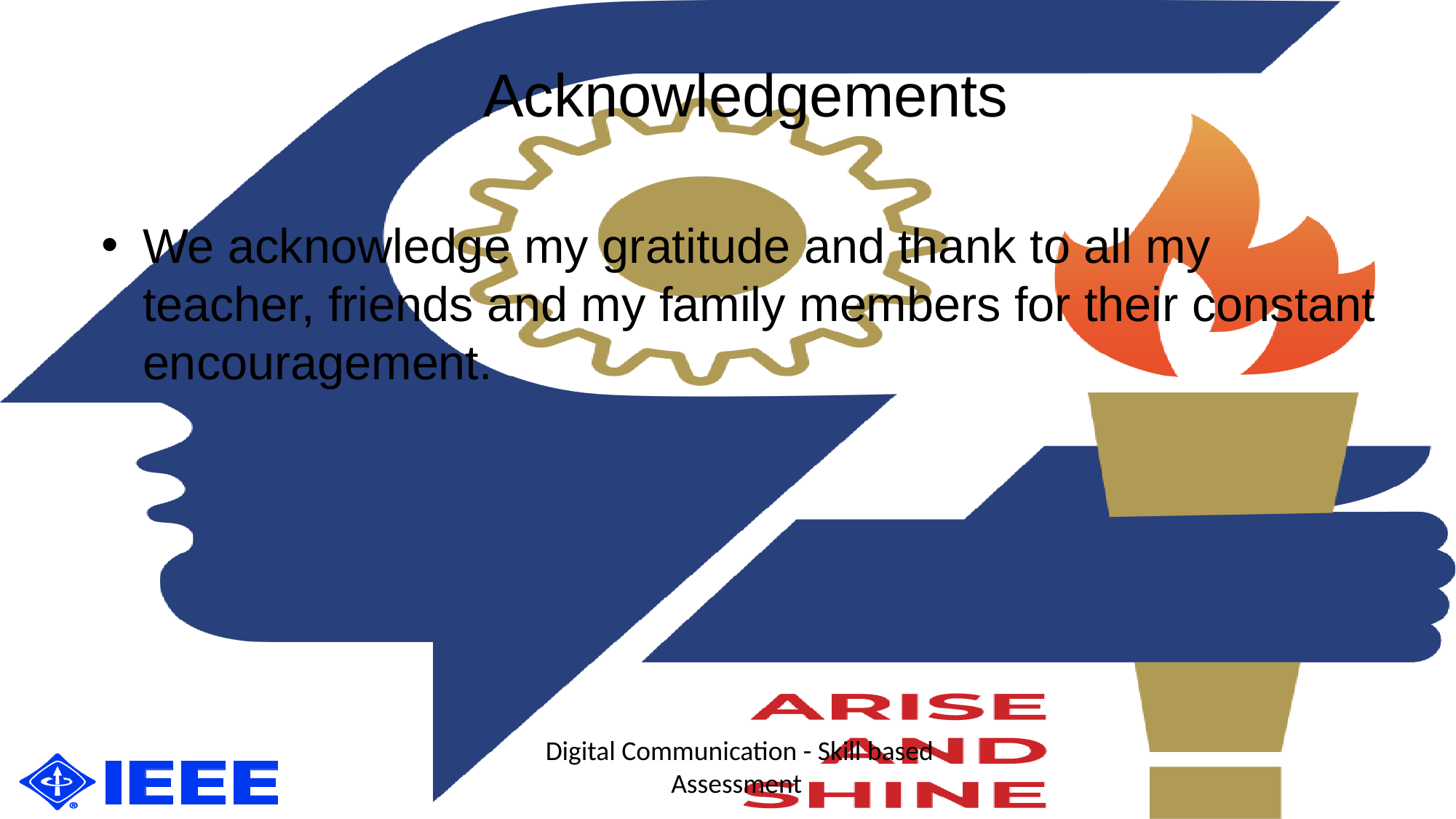

Acknowledgements
We acknowledge my gratitude and thank to all my teacher, friends and my family members for their constant encouragement.
Digital Communication - Skill based Assessment